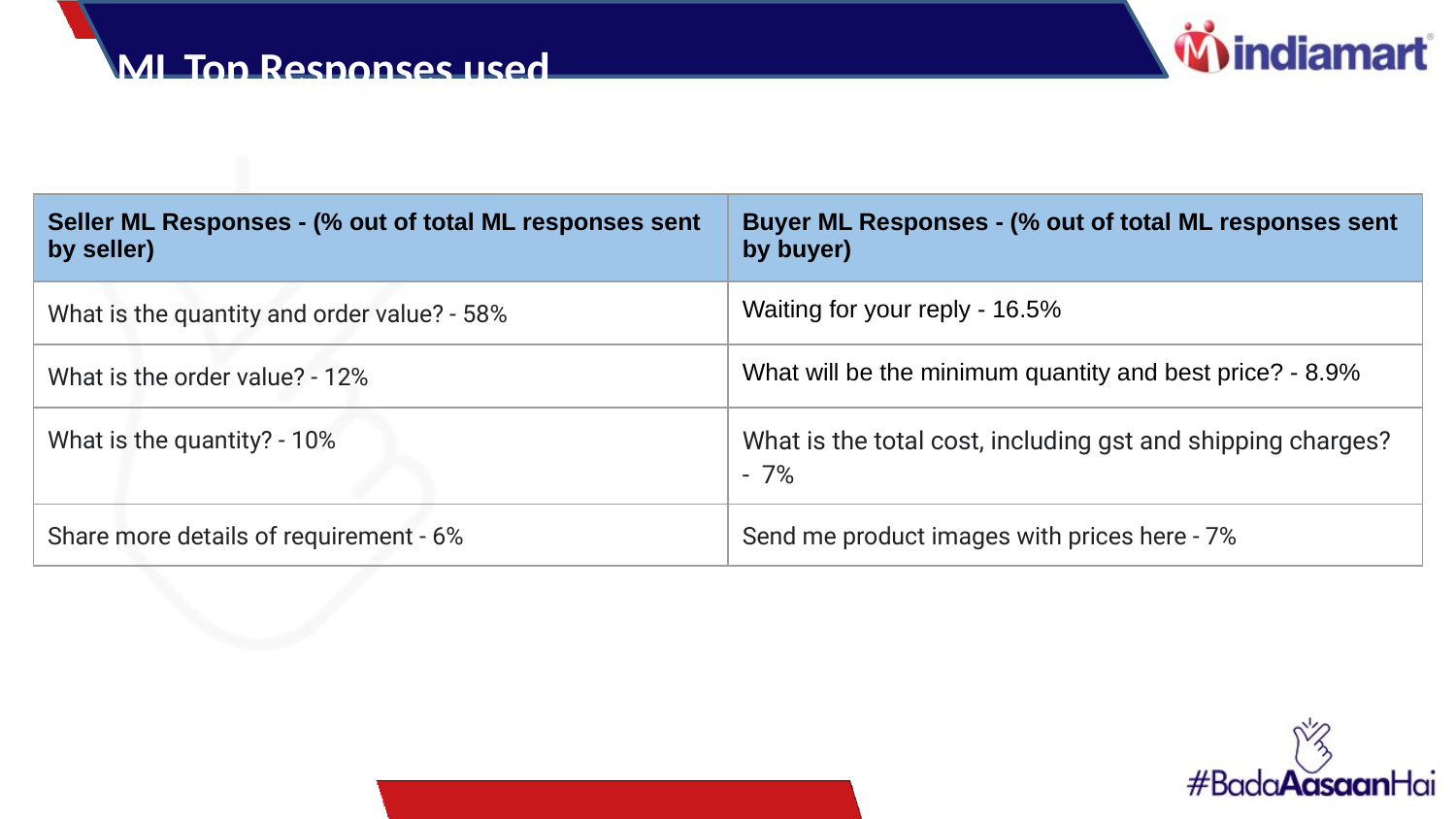

ML Top Responses used
| Seller ML Responses - (% out of total ML responses sent by seller) | Buyer ML Responses - (% out of total ML responses sent by buyer) |
| --- | --- |
| What is the quantity and order value? - 58% | Waiting for your reply - 16.5% |
| What is the order value? - 12% | What will be the minimum quantity and best price? - 8.9% |
| What is the quantity? - 10% | What is the total cost, including gst and shipping charges? - 7% |
| Share more details of requirement - 6% | Send me product images with prices here - 7% |